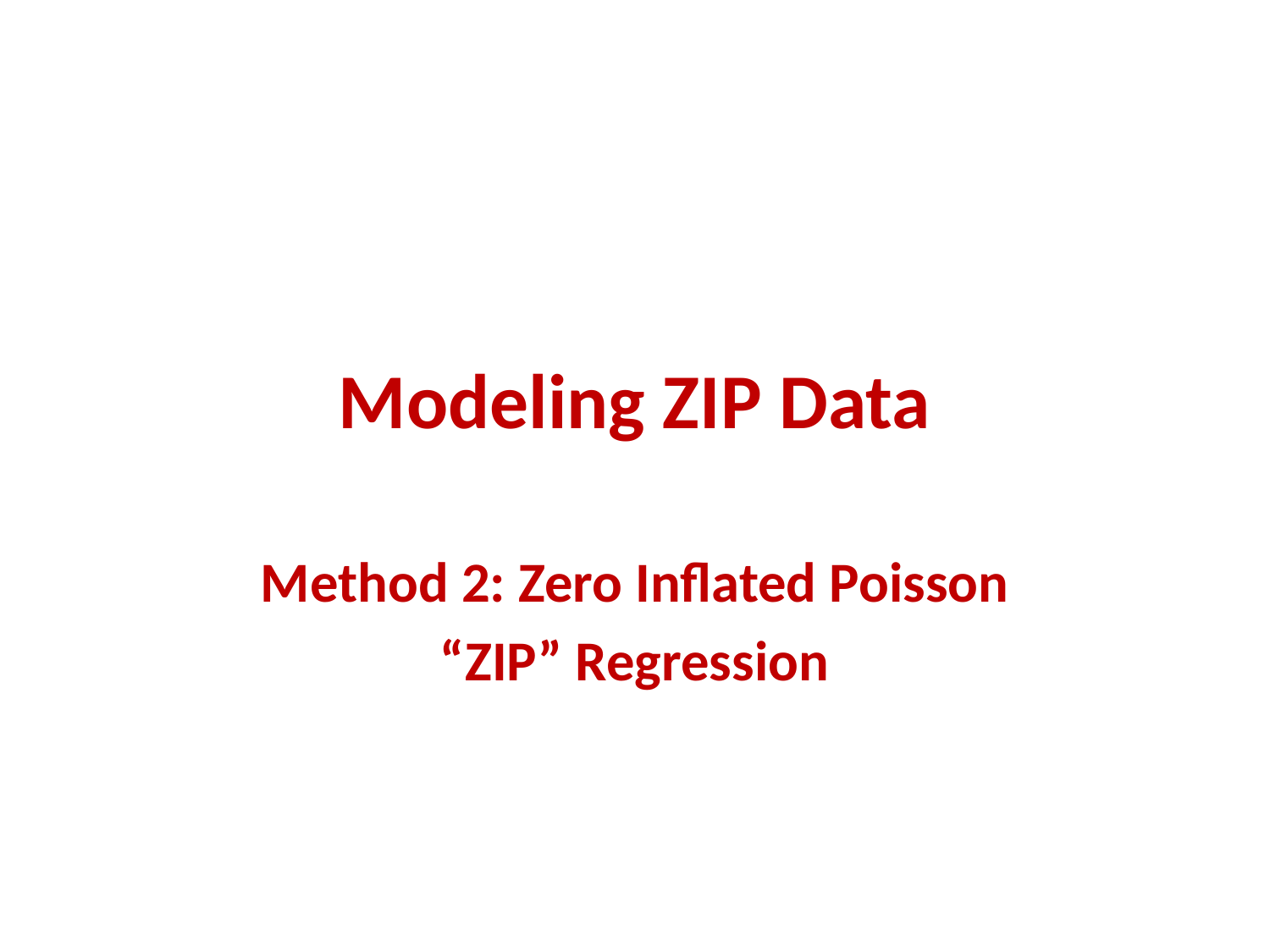

# Modeling ZIP Data
Method 2: Zero Inflated Poisson
“ZIP” Regression